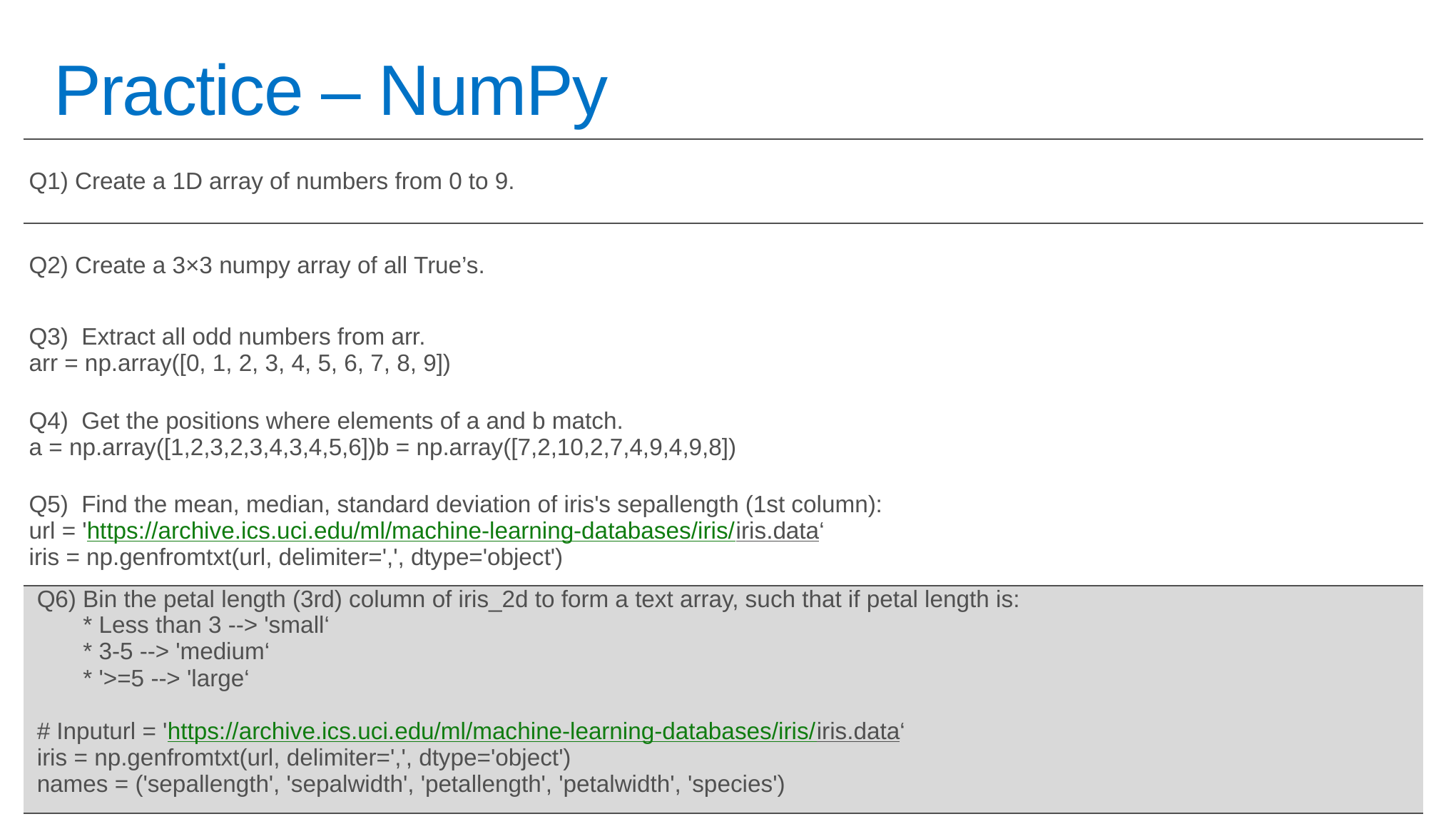

# Practice – NumPy
| Q1) Create a 1D array of numbers from 0 to 9. |
| --- |
| Q2) Create a 3×3 numpy array of all True’s. |
| Q3) Extract all odd numbers from arr. arr = np.array([0, 1, 2, 3, 4, 5, 6, 7, 8, 9]) |
| Q4) Get the positions where elements of a and b match. a = np.array([1,2,3,2,3,4,3,4,5,6])b = np.array([7,2,10,2,7,4,9,4,9,8]) |
| Q5) Find the mean, median, standard deviation of iris's sepallength (1st column): url = 'https://archive.ics.uci.edu/ml/machine-learning-databases/iris/iris.data‘ iris = np.genfromtxt(url, delimiter=',', dtype='object') |
| Q6) Bin the petal length (3rd) column of iris\_2d to form a text array, such that if petal length is: \* Less than 3 --> 'small‘ \* 3-5 --> 'medium‘ \* '>=5 --> 'large‘ # Inputurl = 'https://archive.ics.uci.edu/ml/machine-learning-databases/iris/iris.data‘ iris = np.genfromtxt(url, delimiter=',', dtype='object') names = ('sepallength', 'sepalwidth', 'petallength', 'petalwidth', 'species') |